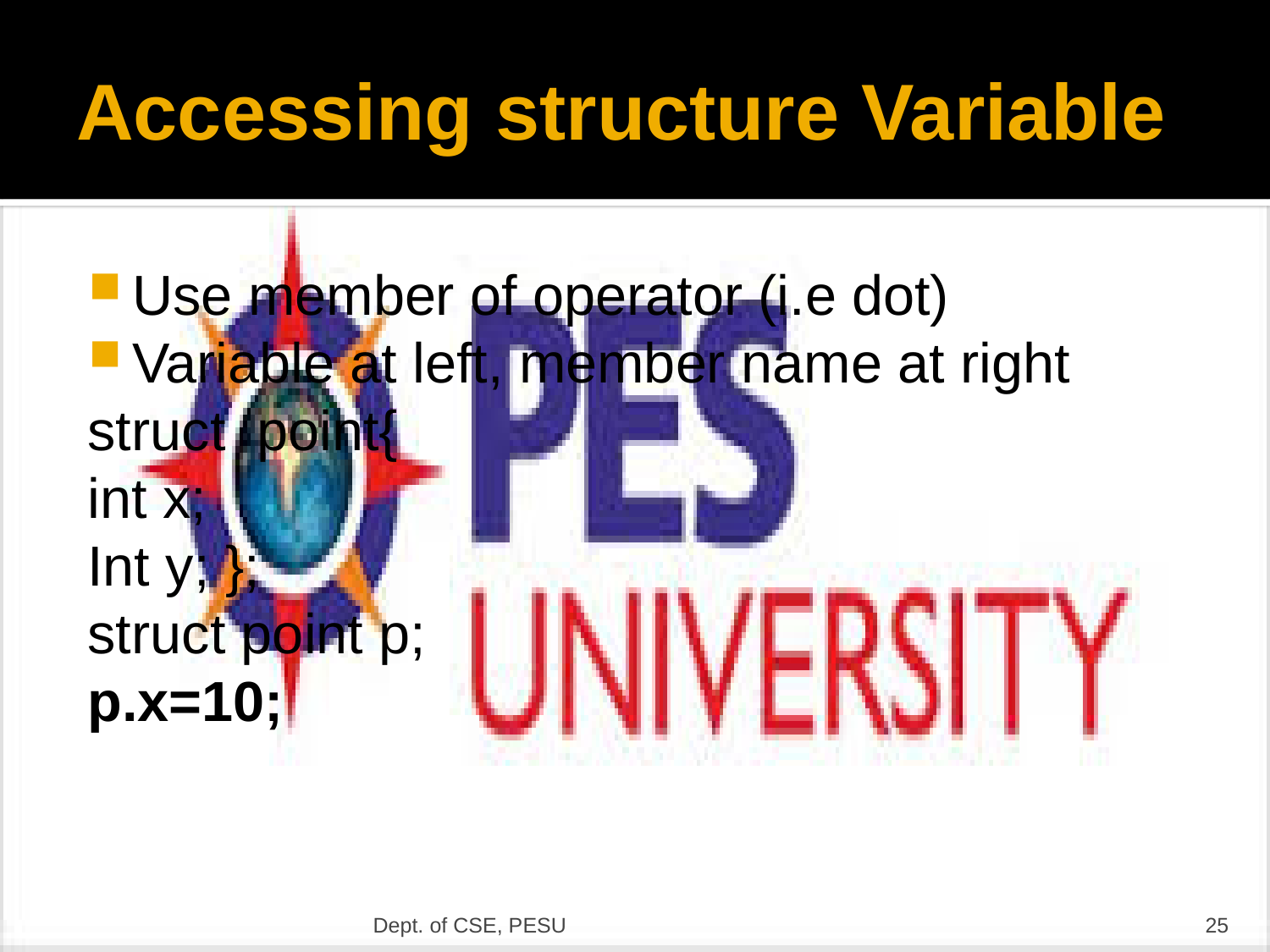

# Accessing structure Variable
Use member of operator (i.e dot)
Variable at left, member name at right
struct  point{
int x;
Int y; };
struct point p;
p.x=10;

Dept. of CSE, PESU
25